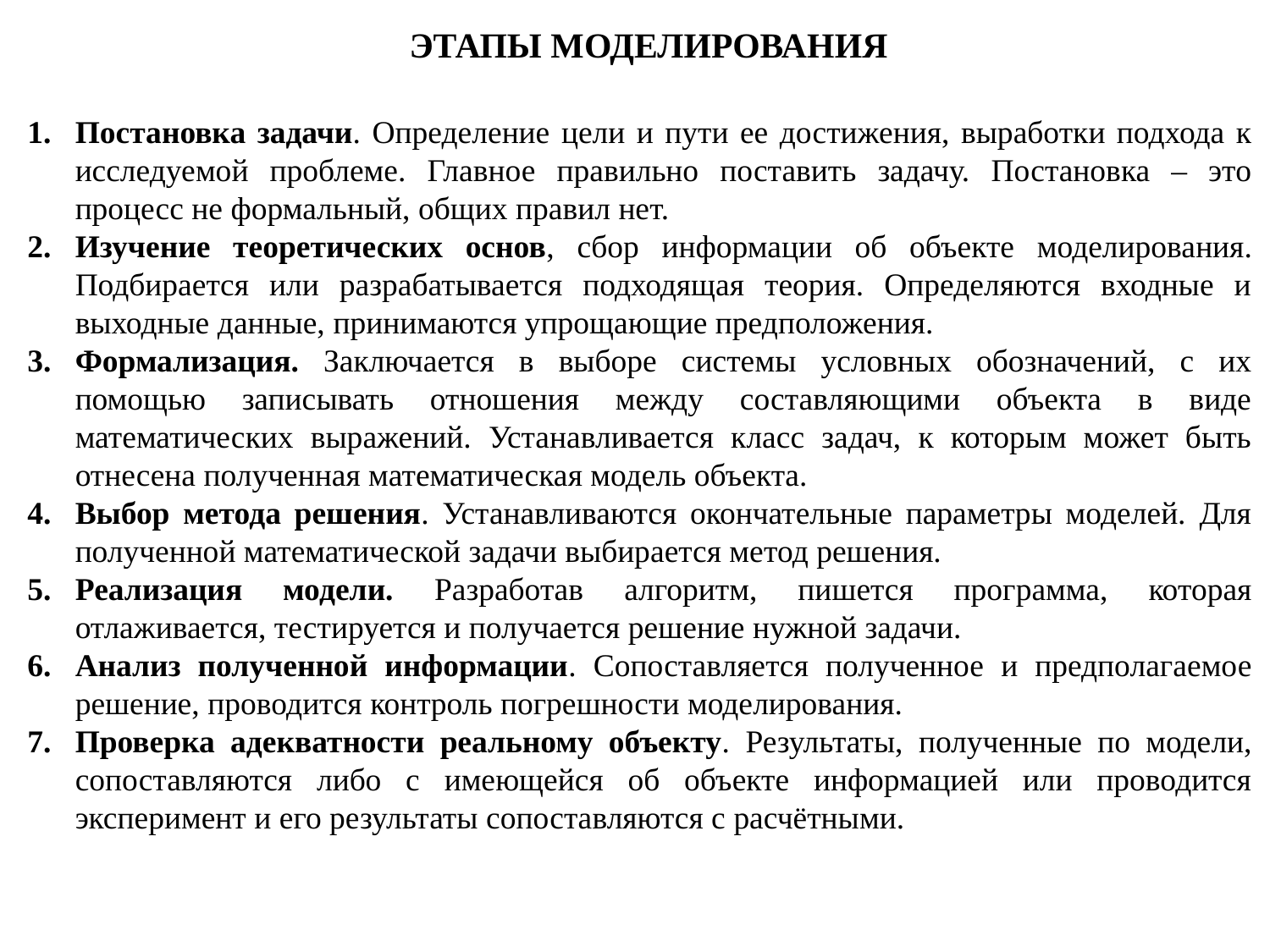

ЭТАПЫ МОДЕЛИРОВАНИЯ
Постановка задачи. Определение цели и пути ее достижения, выработки подхода к исследуемой проблеме. Главное правильно поставить задачу. Постановка – это процесс не формальный, общих правил нет.
Изучение теоретических основ, сбор информации об объекте моделирования. Подбирается или разрабатывается подходящая теория. Определяются входные и выходные данные, принимаются упрощающие предположения.
Формализация. Заключается в выборе системы условных обозначений, с их помощью записывать отношения между составляющими объекта в виде математических выражений. Устанавливается класс задач, к которым может быть отнесена полученная математическая модель объекта.
Выбор метода решения. Устанавливаются окончательные параметры моделей. Для полученной математической задачи выбирается метод решения.
Реализация модели. Разработав алгоритм, пишется программа, которая отлаживается, тестируется и получается решение нужной задачи.
Анализ полученной информации. Сопоставляется полученное и предполагаемое решение, проводится контроль погрешности моделирования.
Проверка адекватности реальному объекту. Результаты, полученные по модели, сопоставляются либо с имеющейся об объекте информацией или проводится эксперимент и его результаты сопоставляются с расчётными.